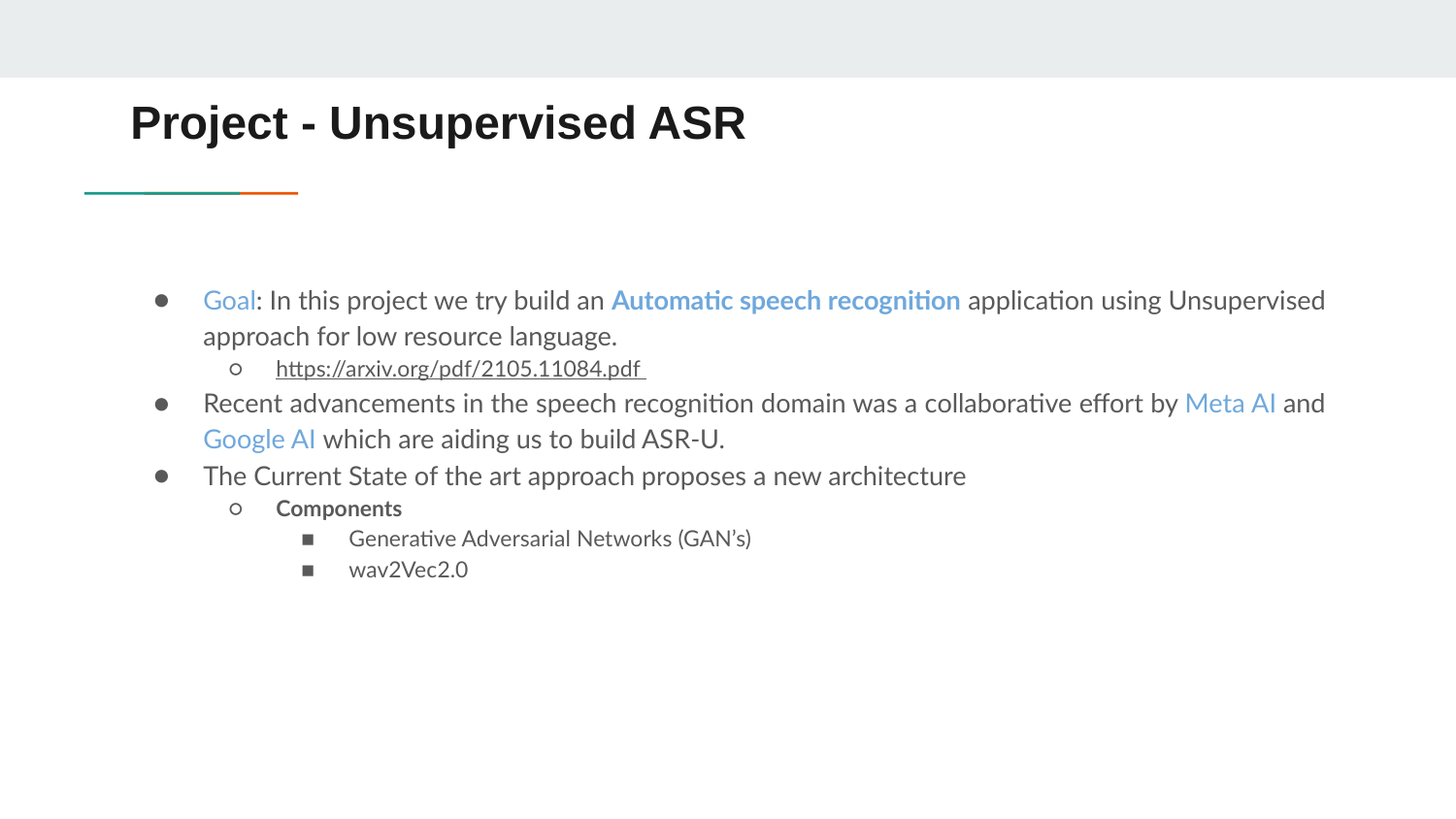

# Project - Unsupervised ASR
Goal: In this project we try build an Automatic speech recognition application using Unsupervised approach for low resource language.
https://arxiv.org/pdf/2105.11084.pdf
Recent advancements in the speech recognition domain was a collaborative effort by Meta AI and Google AI which are aiding us to build ASR-U.
The Current State of the art approach proposes a new architecture
Components
Generative Adversarial Networks (GAN’s)
wav2Vec2.0